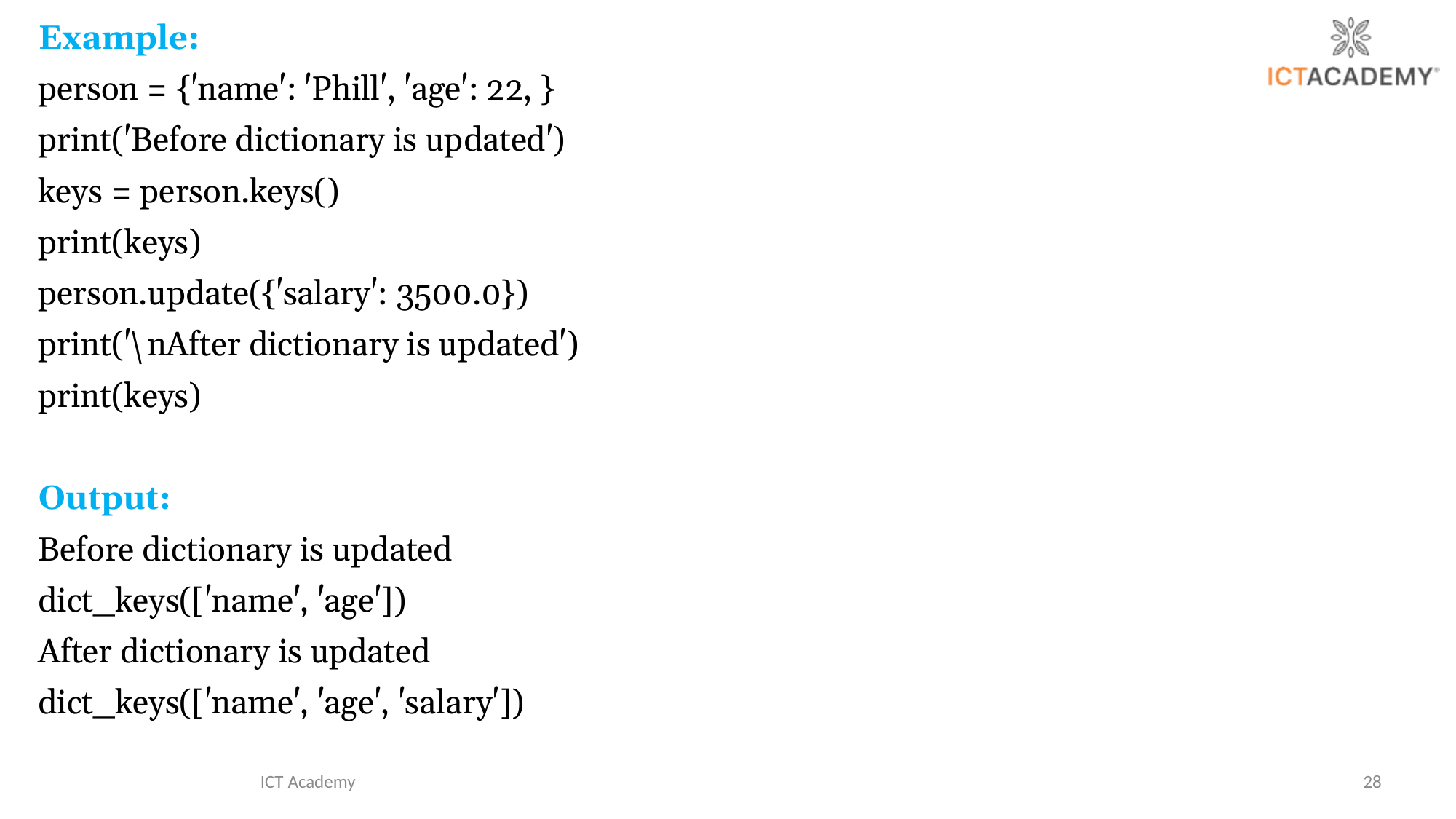

Example:
person = {'name': 'Phill', 'age': 22, }
print('Before dictionary is updated')
keys = person.keys()
print(keys)
person.update({'salary': 3500.0})
print('\nAfter dictionary is updated')
print(keys)

Output:
Before dictionary is updated
dict_keys(['name', 'age'])
After dictionary is updated
dict_keys(['name', 'age', 'salary'])
ICT Academy
28